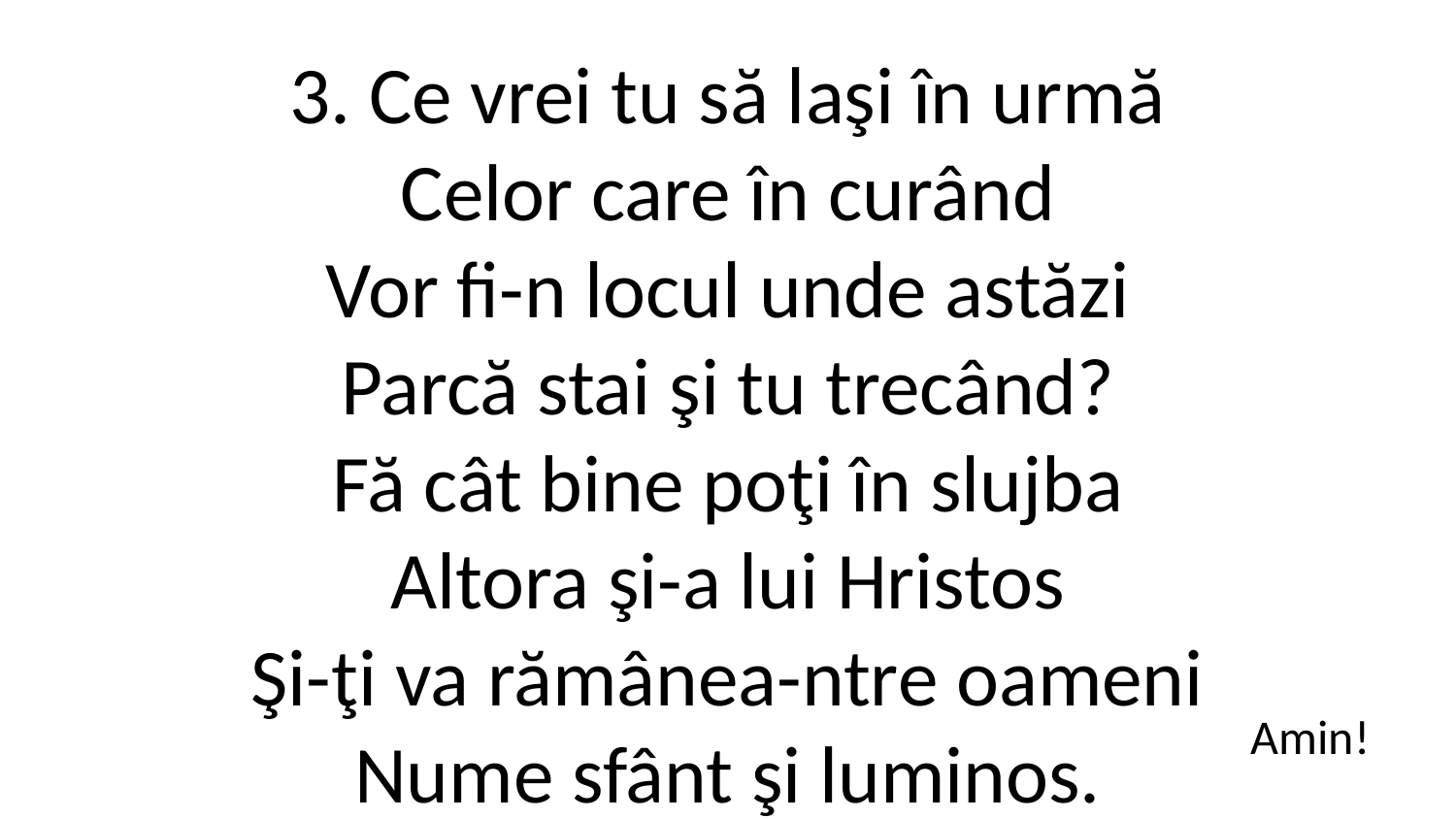

3. Ce vrei tu să laşi în urmă
Celor care în curând
Vor fi-n locul unde astăzi
Parcă stai şi tu trecând?
Fă cât bine poţi în slujba
Altora şi-a lui Hristos
Şi-ţi va rămânea-ntre oameni
Nume sfânt şi luminos.

Amin!